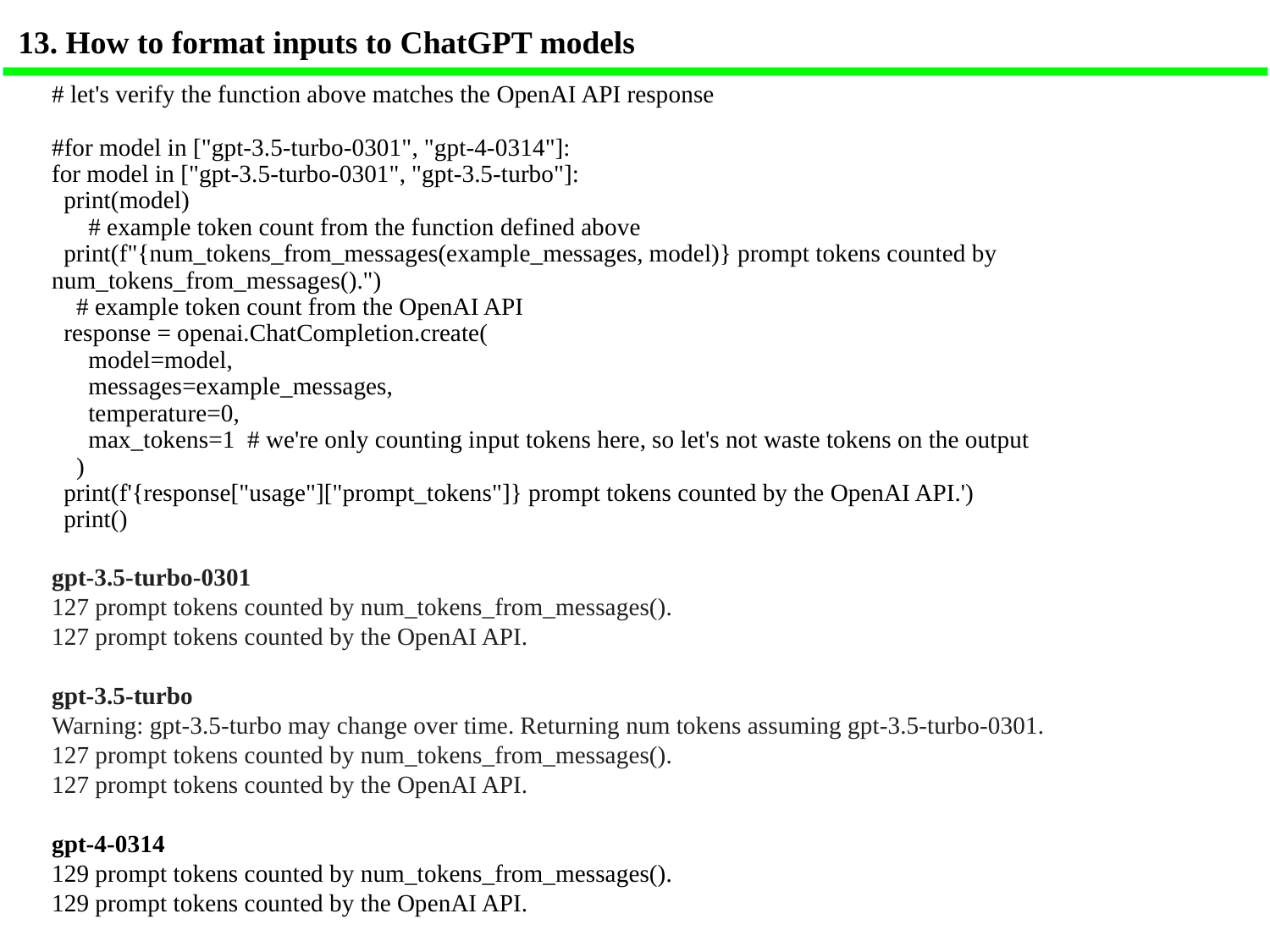

13. How to format inputs to ChatGPT models

# let's verify the function above matches the OpenAI API response
#for model in ["gpt-3.5-turbo-0301", "gpt-4-0314"]:
for model in ["gpt-3.5-turbo-0301", "gpt-3.5-turbo"]:
  print(model)
      # example token count from the function defined above
  print(f"{num_tokens_from_messages(example_messages, model)} prompt tokens counted by num_tokens_from_messages().")
    # example token count from the OpenAI API
  response = openai.ChatCompletion.create(
      model=model,
      messages=example_messages,
      temperature=0,
      max_tokens=1  # we're only counting input tokens here, so let's not waste tokens on the output
    )
  print(f'{response["usage"]["prompt_tokens"]} prompt tokens counted by the OpenAI API.')
  print()
gpt-3.5-turbo-0301
127 prompt tokens counted by num_tokens_from_messages().
127 prompt tokens counted by the OpenAI API.

gpt-3.5-turbo
Warning: gpt-3.5-turbo may change over time. Returning num tokens assuming gpt-3.5-turbo-0301.
127 prompt tokens counted by num_tokens_from_messages().
127 prompt tokens counted by the OpenAI API.

gpt-4-0314
129 prompt tokens counted by num_tokens_from_messages().
129 prompt tokens counted by the OpenAI API.